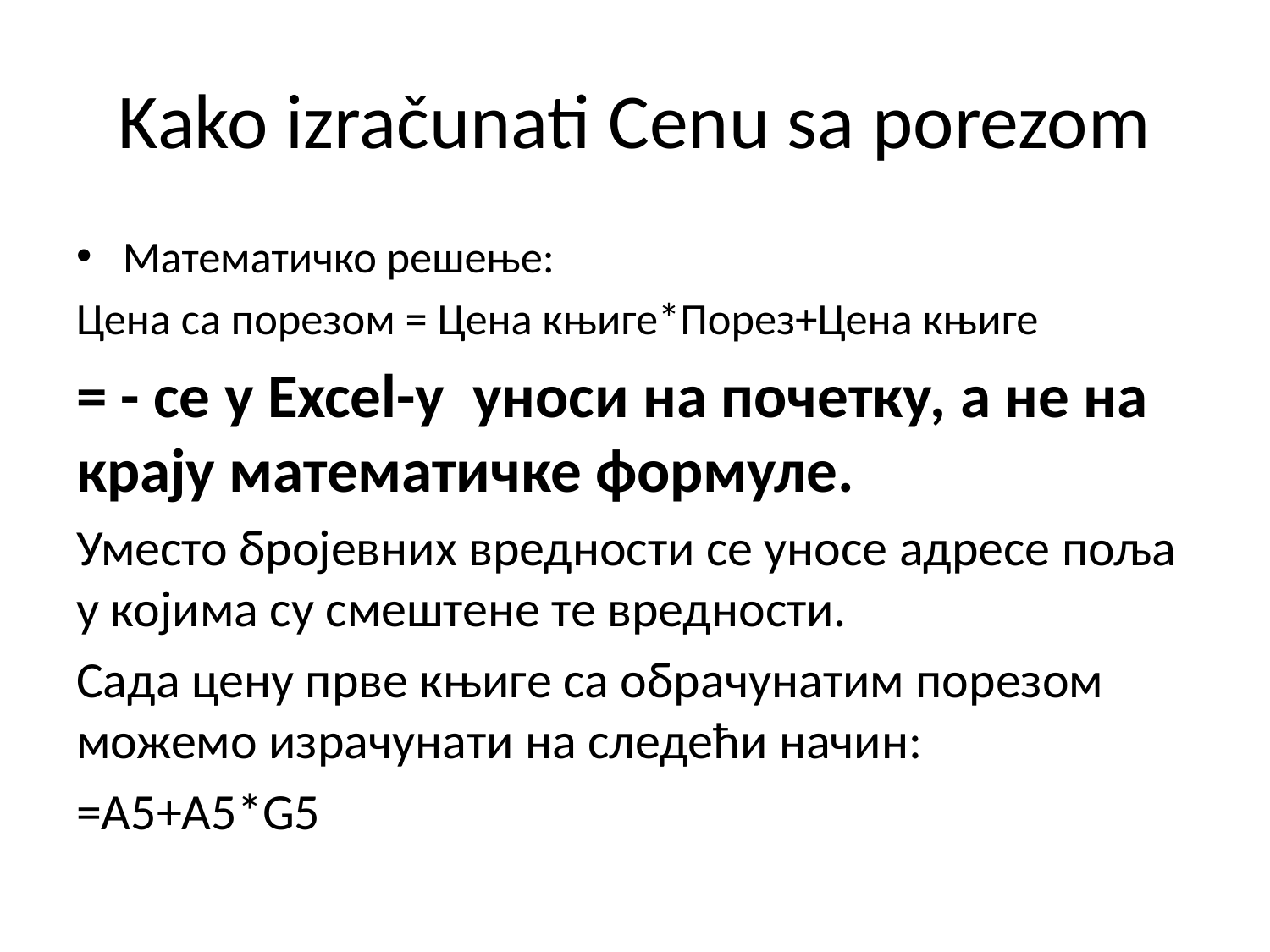

# Kako izračunati Cenu sa porezom
Математичко решење:
Цена са порезом = Цена књиге*Порез+Цена књиге
= - се у Excel-у  уноси на почетку, а не на крају математичке формуле.
Уместо бројевних вредности се уносе адресе поља у којима су смештене те вредности.
Сада цену прве књиге са обрачунатим порезом можемо израчунати на следећи начин:
=A5+A5*G5